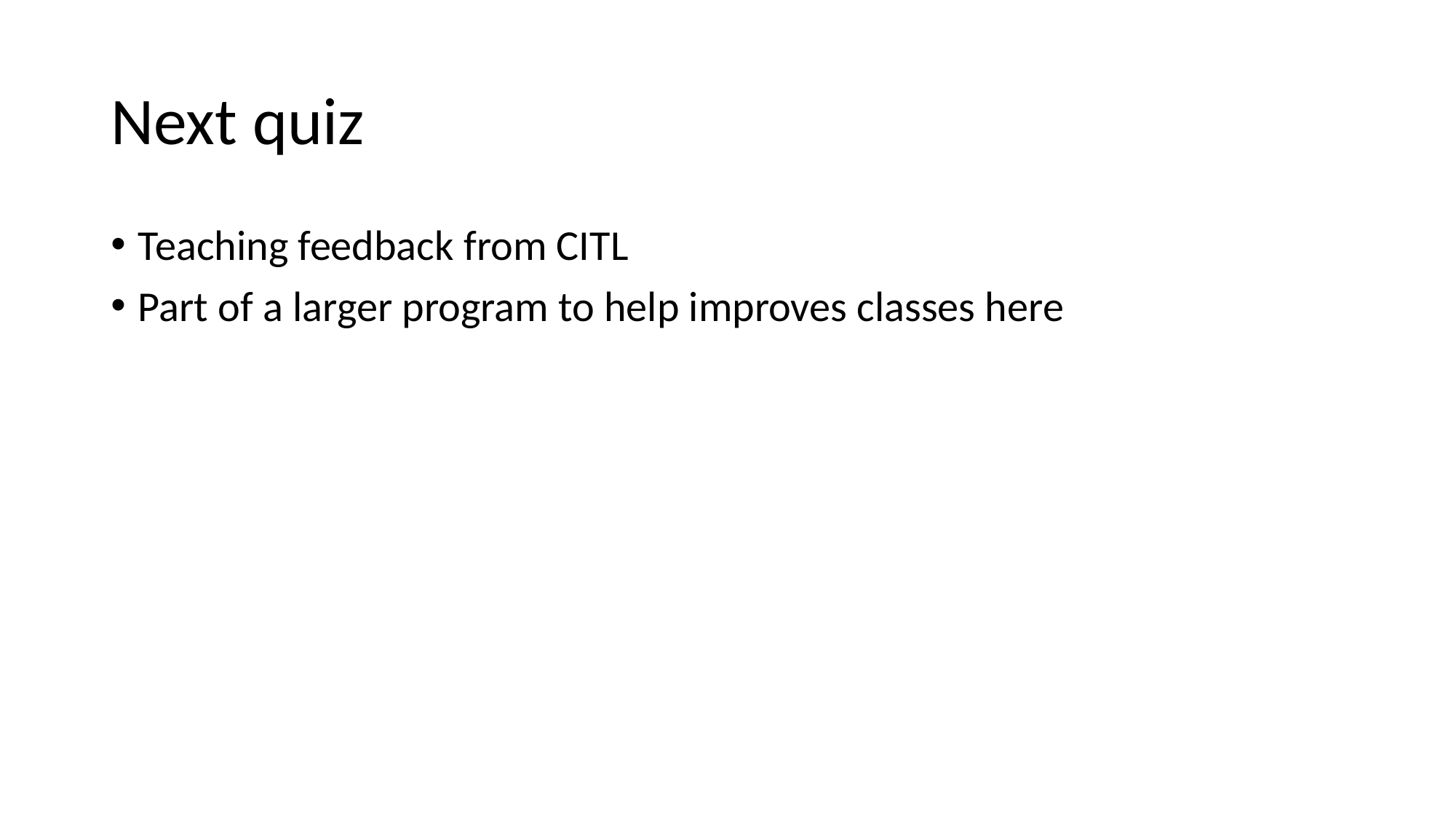

# Next quiz
Teaching feedback from CITL
Part of a larger program to help improves classes here